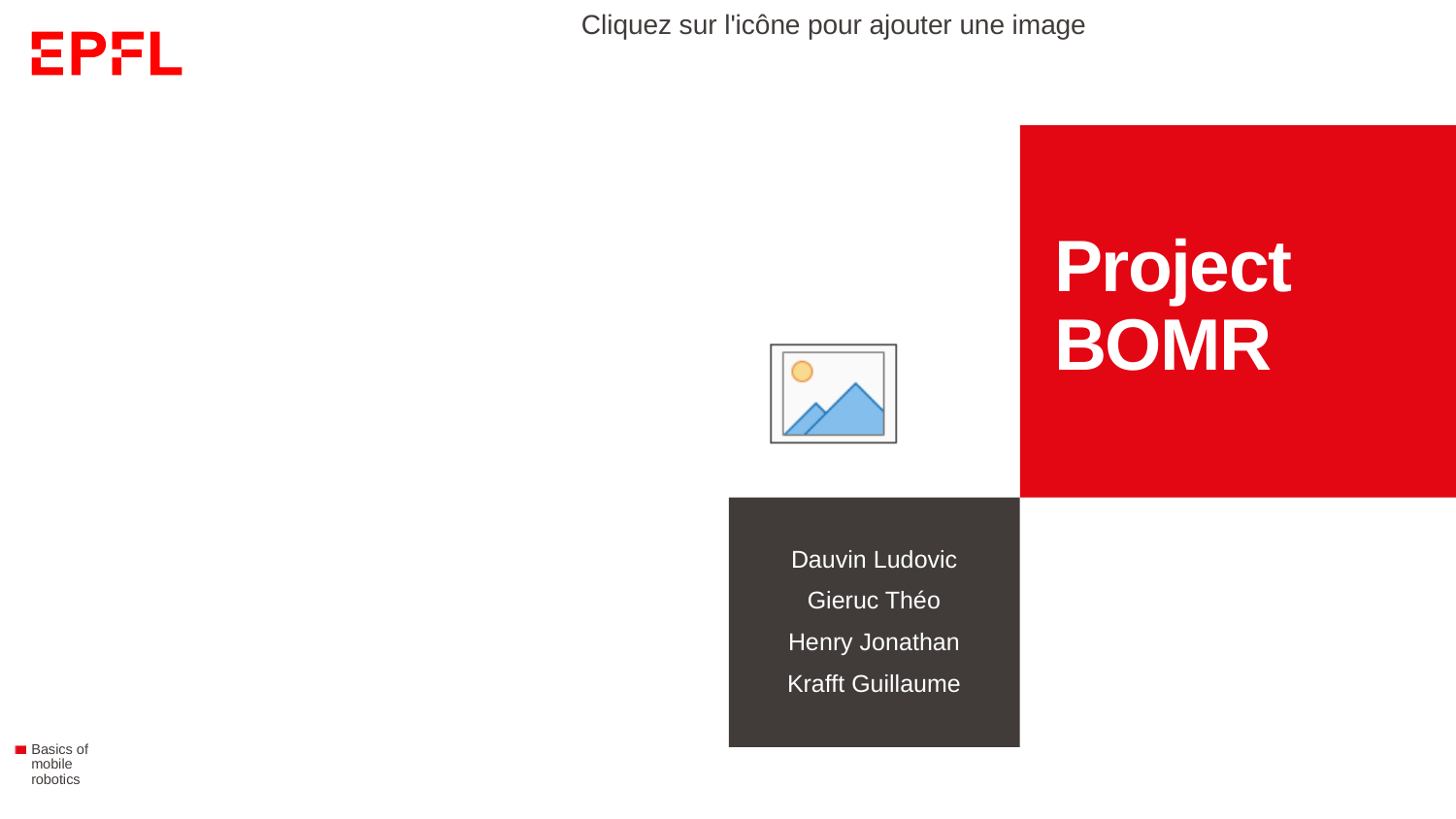

# Project BOMR
Dauvin Ludovic
Gieruc Théo
Henry Jonathan
Krafft Guillaume
Basics of mobile robotics